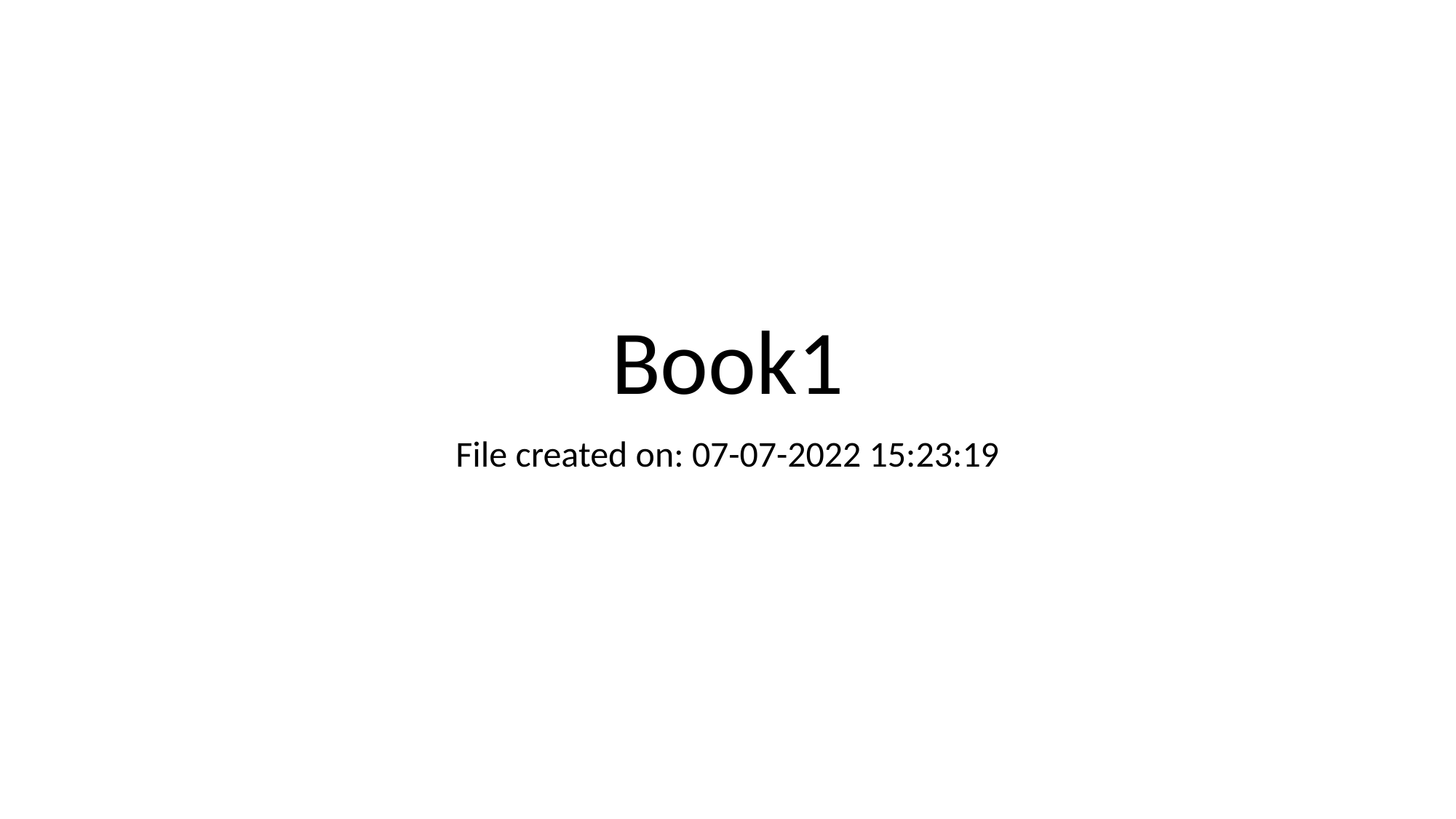

# Book1
File created on: 07-07-2022 15:23:19